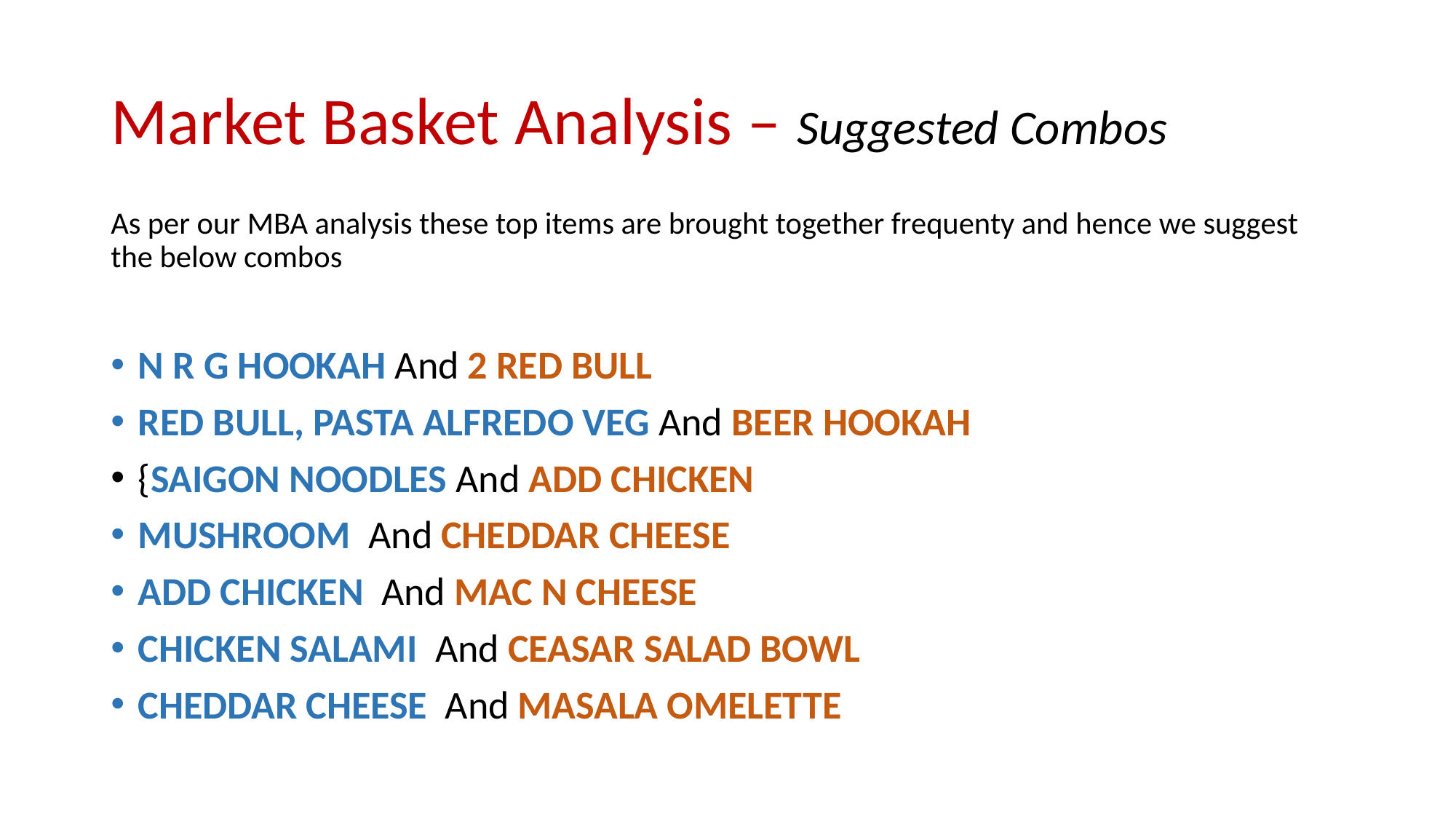

# Market Basket Analysis – Suggested Combos
As per our MBA analysis these top items are brought together frequenty and hence we suggest the below combos

N R G HOOKAH And 2 RED BULL
RED BULL, PASTA ALFREDO VEG And BEER HOOKAH
{SAIGON NOODLES And ADD CHICKEN
MUSHROOM  And CHEDDAR CHEESE
ADD CHICKEN  And MAC N CHEESE
CHICKEN SALAMI  And CEASAR SALAD BOWL
CHEDDAR CHEESE  And MASALA OMELETTE